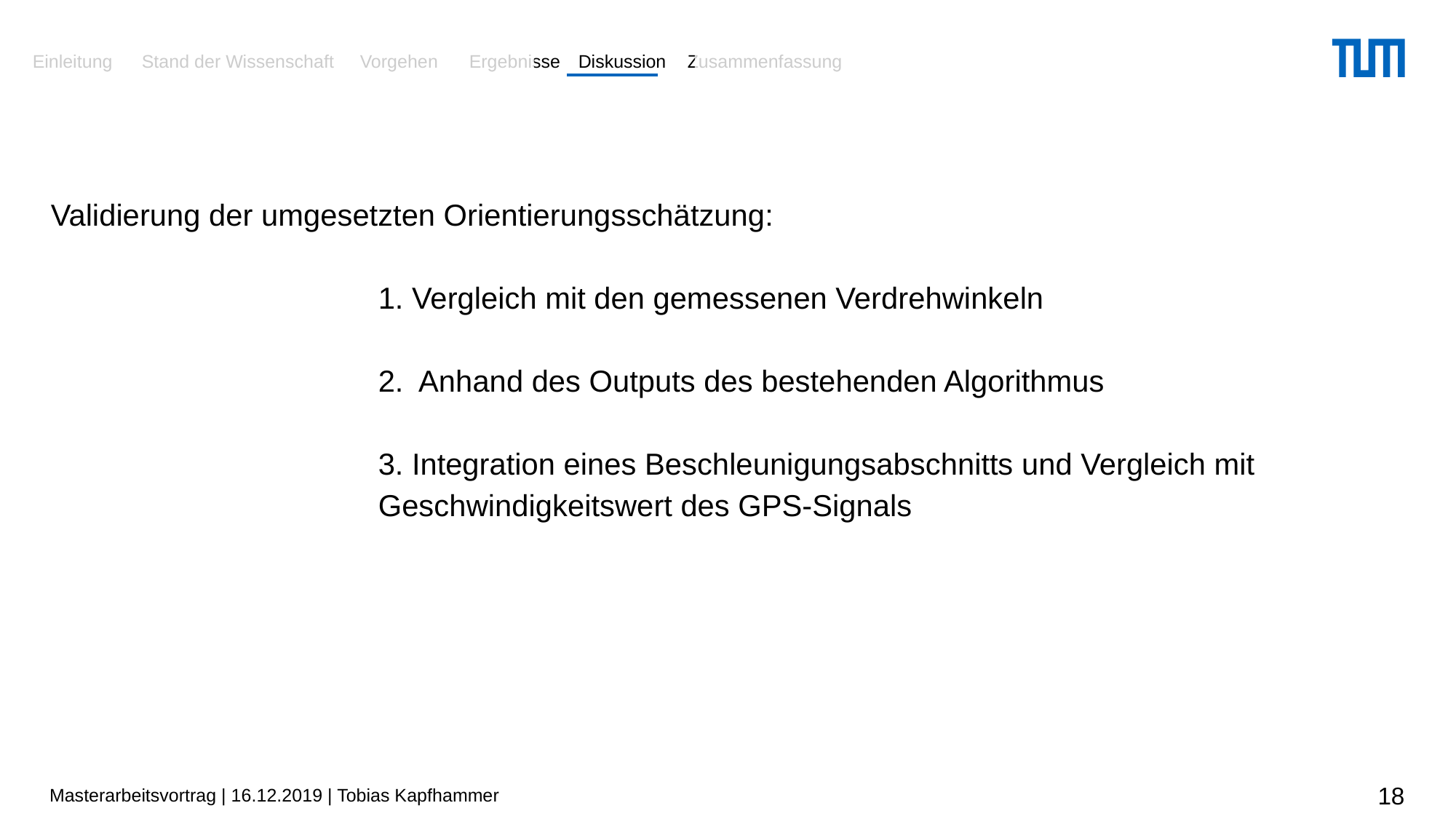

#
Validierung der umgesetzten Orientierungsschätzung:

			1. Vergleich mit den gemessenen Verdrehwinkeln

			2.  Anhand des Outputs des bestehenden Algorithmus

			3. Integration eines Beschleunigungsabschnitts und Vergleich mit
			Geschwindigkeitswert des GPS-Signals
Masterarbeitsvortrag | 16.12.2019 | Tobias Kapfhammer
18